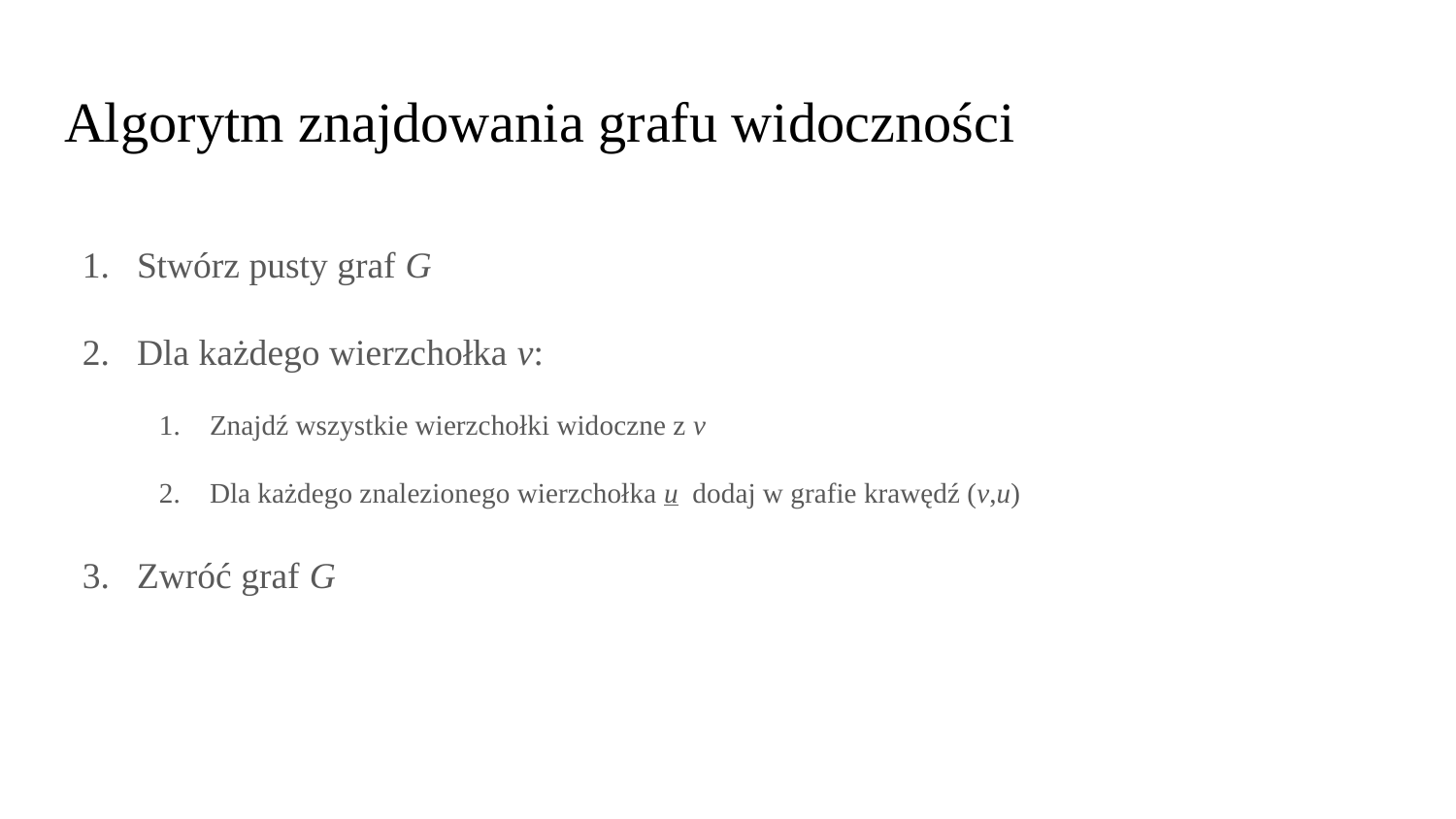

# Algorytm znajdowania grafu widoczności
Stwórz pusty graf G
Dla każdego wierzchołka v:
Znajdź wszystkie wierzchołki widoczne z v
Dla każdego znalezionego wierzchołka u  dodaj w grafie krawędź (v,u)
Zwróć graf G